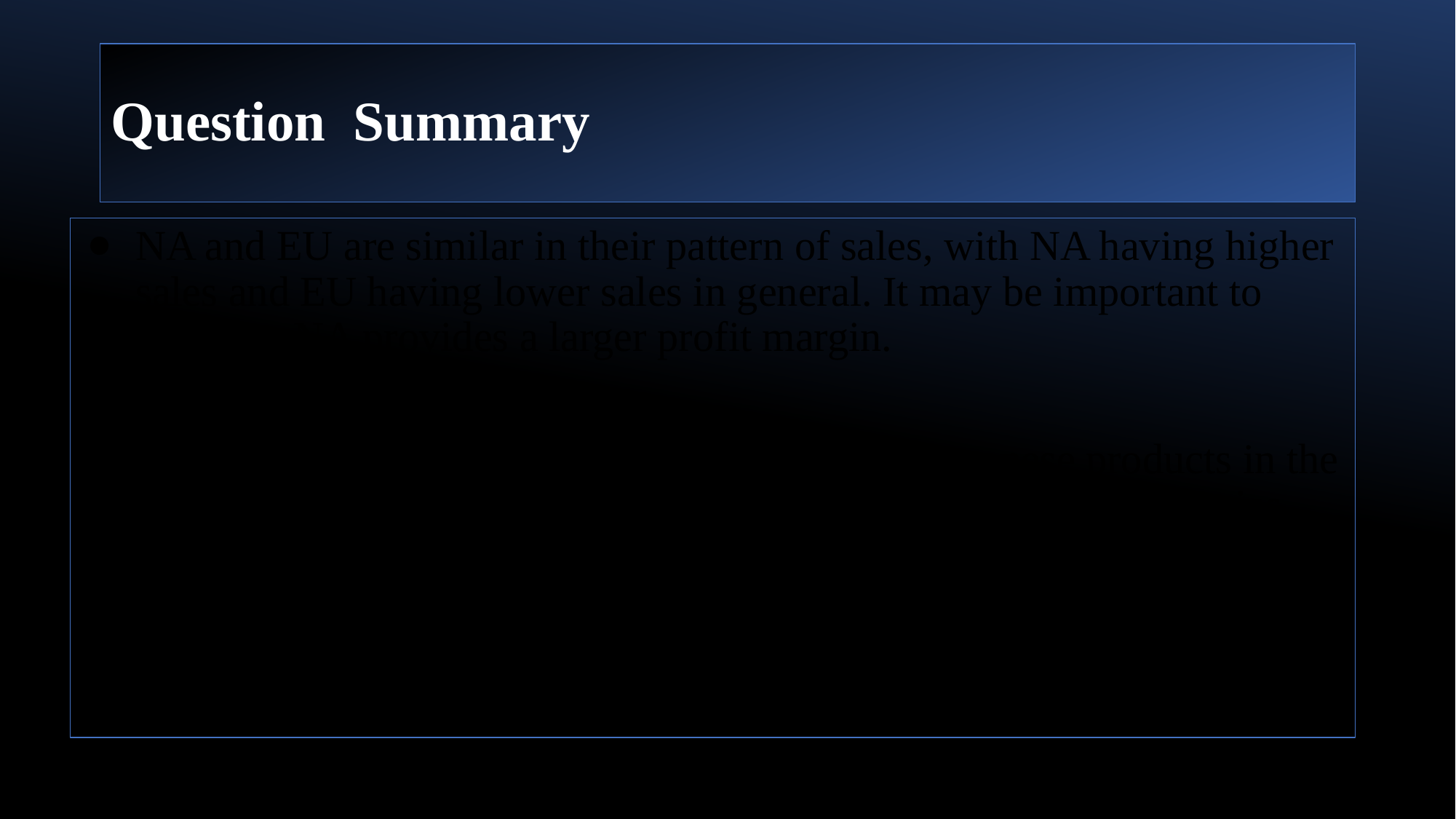

# Question  Summary
NA and EU are similar in their pattern of sales, with NA having higher sales and EU having lower sales in general. It may be important to note that NA provides a larger profit margin.

Considering this information, advertising non-Japanese products in the Japanese market may not be beneficial for non-Japanese companies.

Market competition for platforms is more evenly distributed in NA and EU.